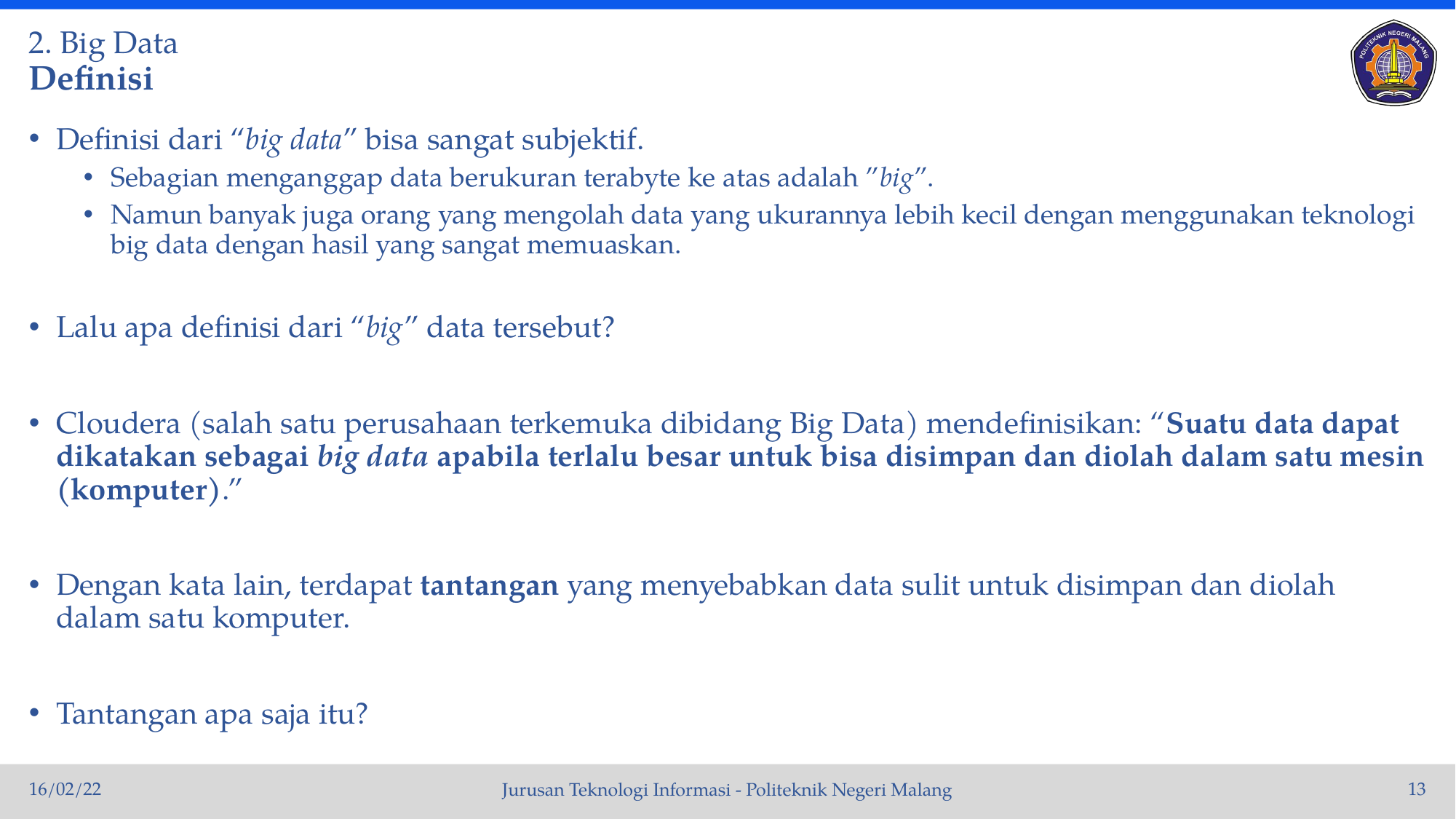

# 2. Big Data Definisi
Definisi dari “big data” bisa sangat subjektif.
Sebagian menganggap data berukuran terabyte ke atas adalah ”big”.
Namun banyak juga orang yang mengolah data yang ukurannya lebih kecil dengan menggunakan teknologi big data dengan hasil yang sangat memuaskan.

Lalu apa definisi dari “big” data tersebut?

Cloudera (salah satu perusahaan terkemuka dibidang Big Data) mendefinisikan: “Suatu data dapat dikatakan sebagai big data apabila terlalu besar untuk bisa disimpan dan diolah dalam satu mesin (komputer).”

Dengan kata lain, terdapat tantangan yang menyebabkan data sulit untuk disimpan dan diolah dalam satu komputer.

Tantangan apa saja itu?

16/02/22
13
Jurusan Teknologi Informasi - Politeknik Negeri Malang